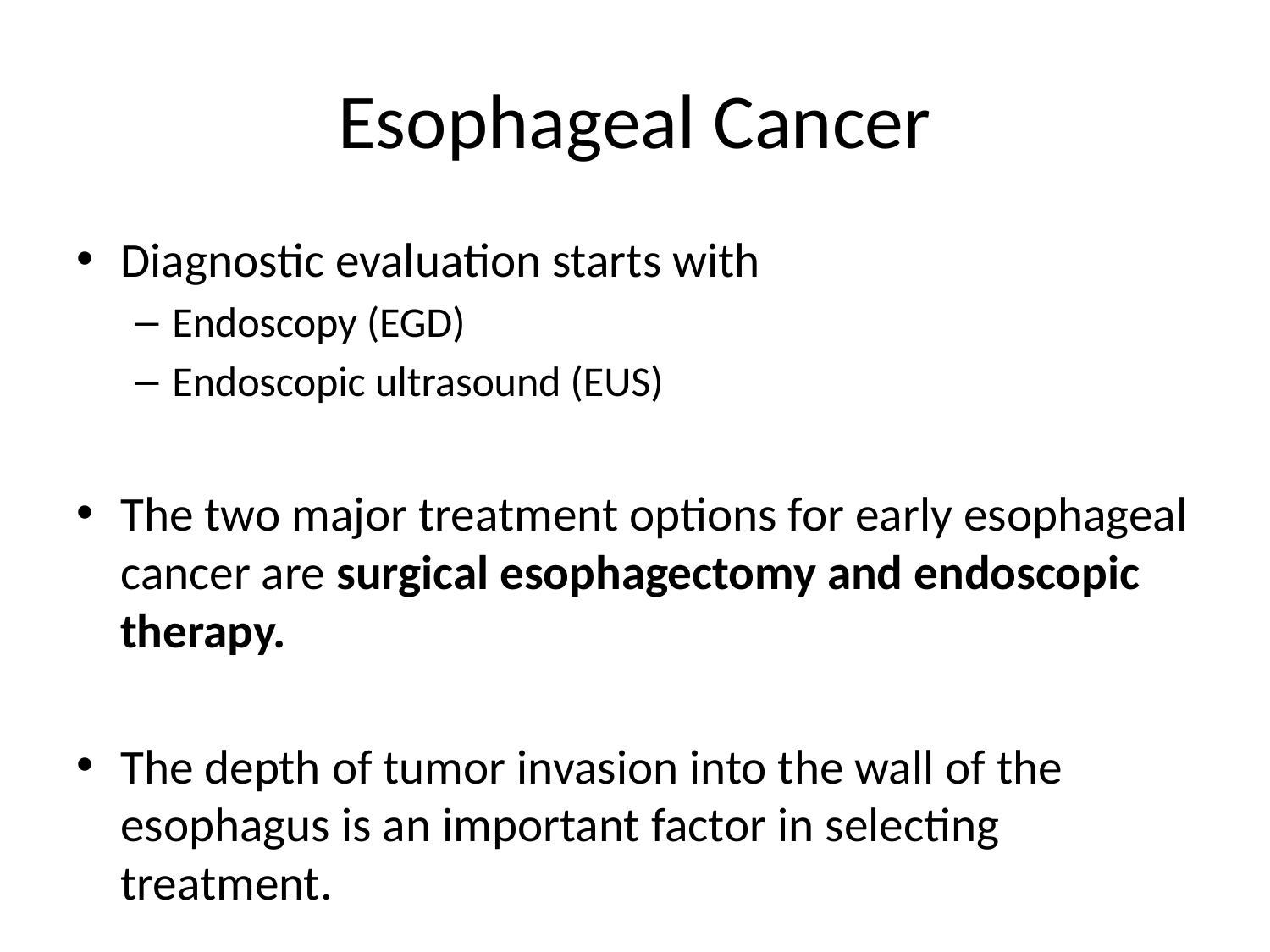

# Esophageal Cancer
Diagnostic evaluation starts with
Endoscopy (EGD)
Endoscopic ultrasound (EUS)

The two major treatment options for early esophageal cancer are surgical esophagectomy and endoscopic therapy.

The depth of tumor invasion into the wall of the esophagus is an important factor in selecting treatment.